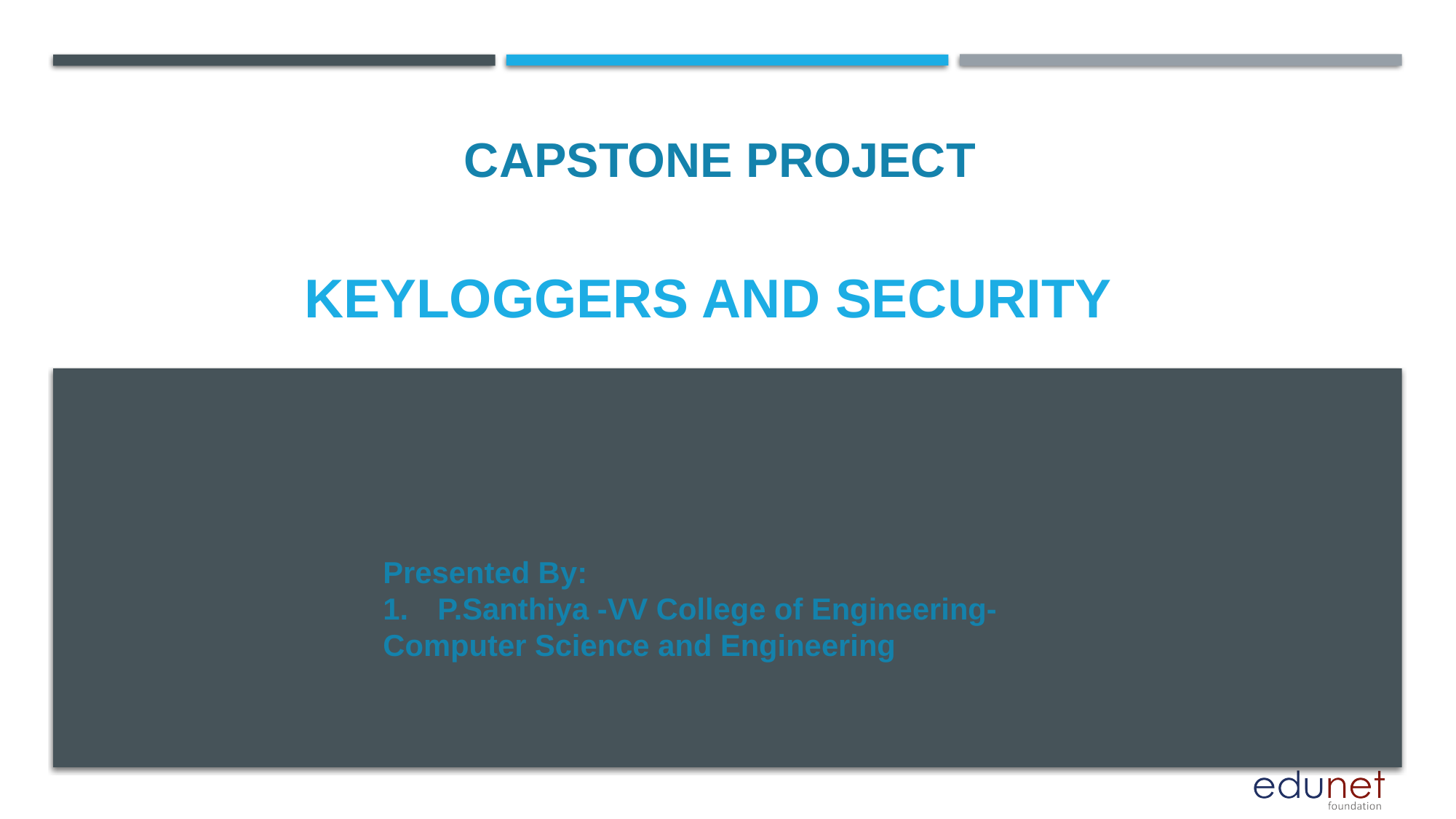

CAPSTONE PROJECT
# KEYLOGGERS AND SECURITY
Presented By:
P.Santhiya -VV College of Engineering-
Computer Science and Engineering